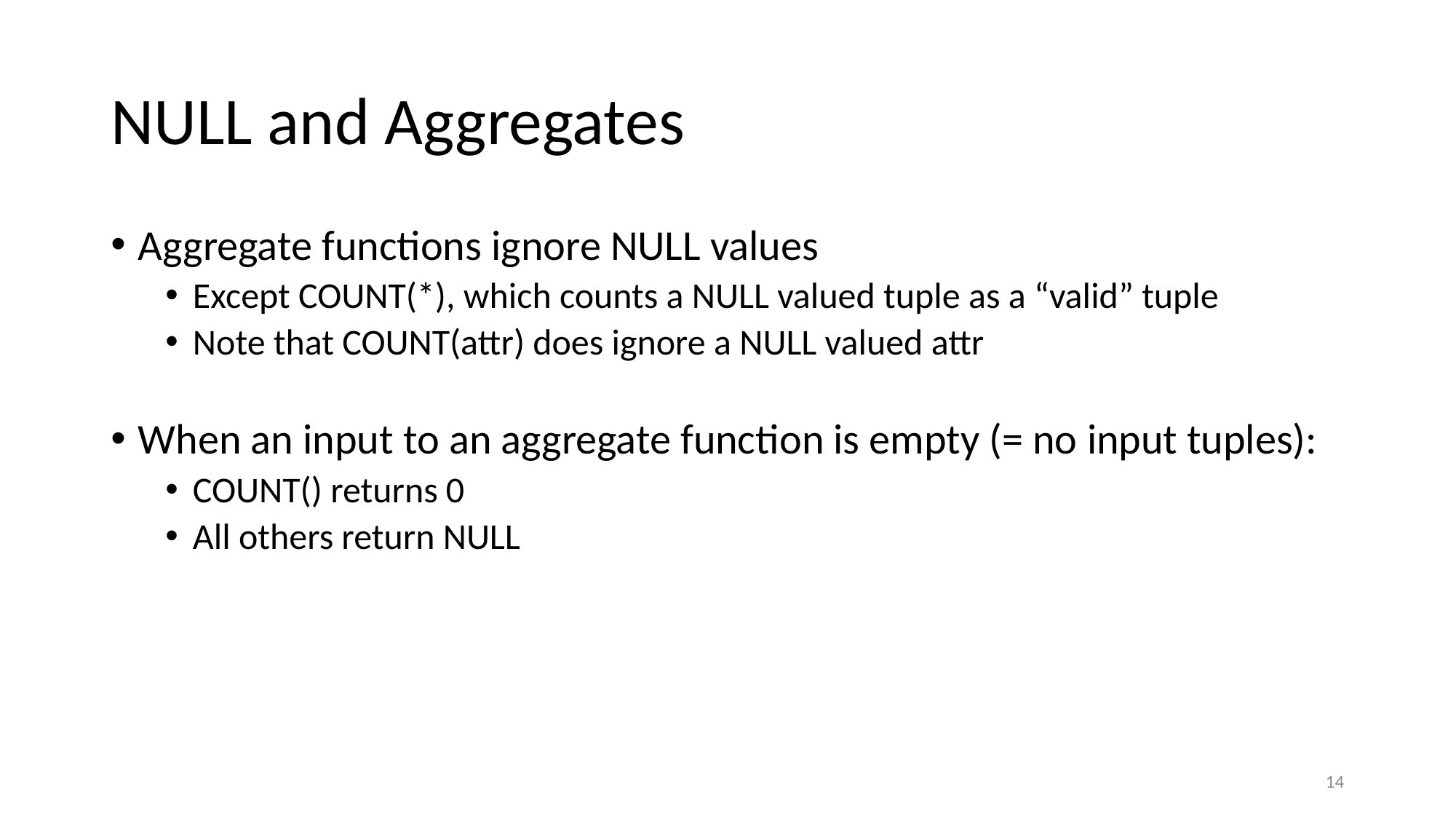

# NULL and Aggregates
Aggregate functions ignore NULL values
Except COUNT(*), which counts a NULL valued tuple as a “valid” tuple
Note that COUNT(attr) does ignore a NULL valued attr
When an input to an aggregate function is empty (= no input tuples):
COUNT() returns 0
All others return NULL
14